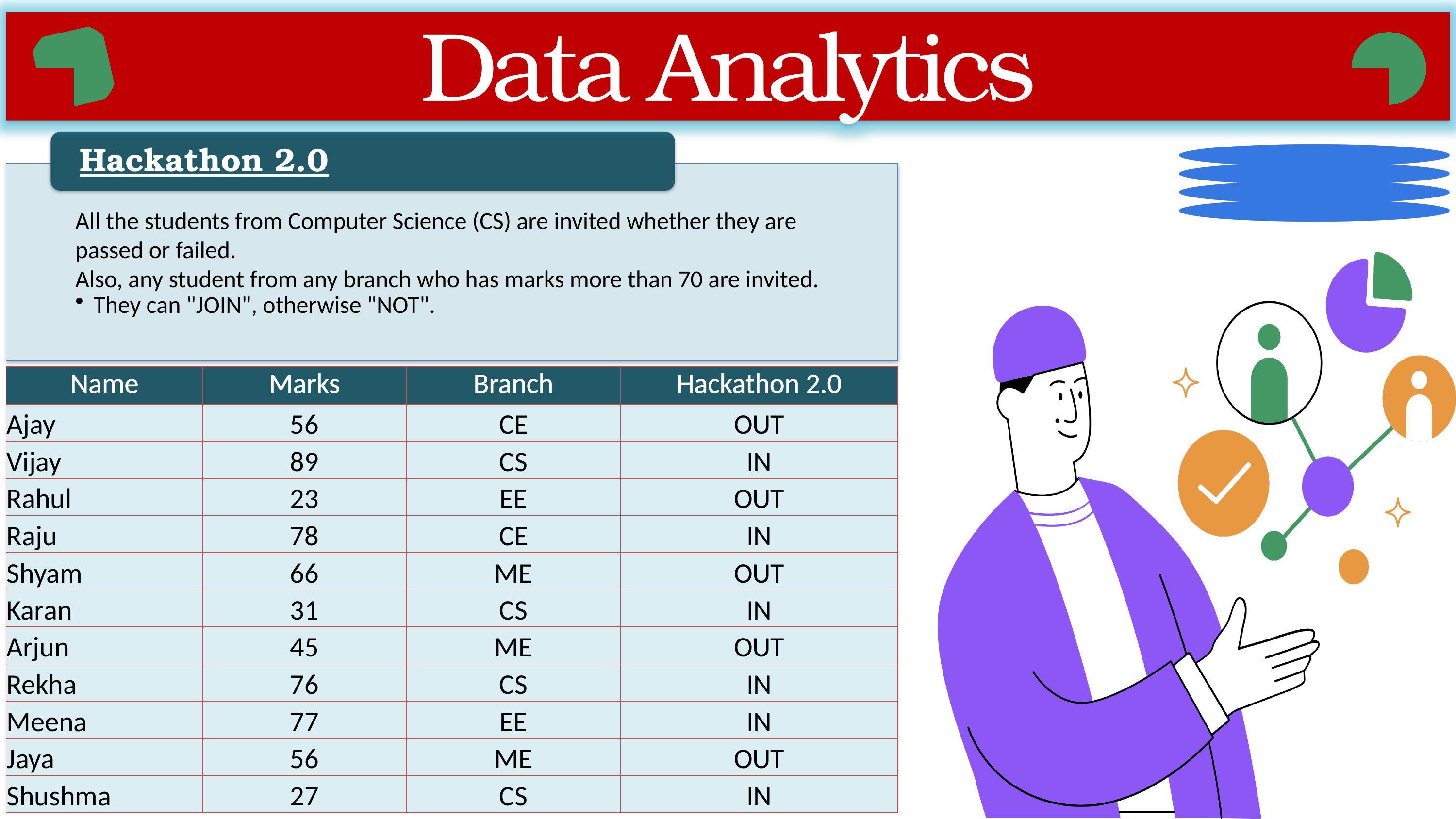

Data Analytics

All the students from Computer Science (CS) are invited whether they are passed or failed.
Also, any student from any branch who has marks more than 70 are invited.
They can "JOIN", otherwise "NOT".
Hackathon 2.0

| Name | Marks | Branch | Hackathon 2.0 |
| --- | --- | --- | --- |
| Ajay | 56 | CE | OUT |
| Vijay | 89 | CS | IN |
| Rahul | 23 | EE | OUT |
| Raju | 78 | CE | IN |
| Shyam | 66 | ME | OUT |
| Karan | 31 | CS | IN |
| Arjun | 45 | ME | OUT |
| Rekha | 76 | CS | IN |
| Meena | 77 | EE | IN |
| Jaya | 56 | ME | OUT |
| Shushma | 27 | CS | IN |